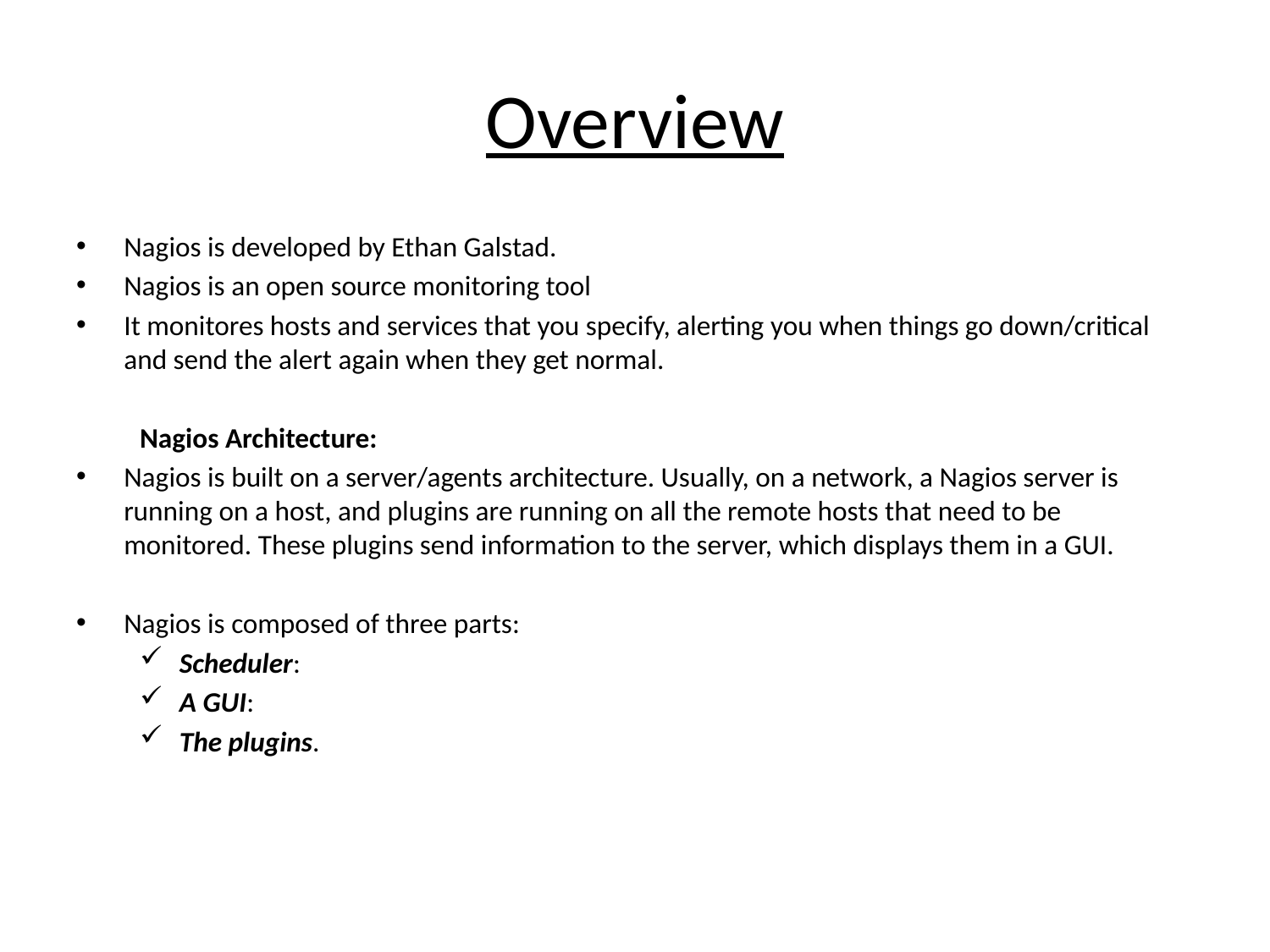

# Overview
Nagios is developed by Ethan Galstad.
Nagios is an open source monitoring tool
It monitores hosts and services that you specify, alerting you when things go down/critical and send the alert again when they get normal.

Nagios Architecture:
Nagios is built on a server/agents architecture. Usually, on a network, a Nagios server is running on a host, and plugins are running on all the remote hosts that need to be monitored. These plugins send information to the server, which displays them in a GUI.

Nagios is composed of three parts:
Scheduler:
A GUI:
The plugins.